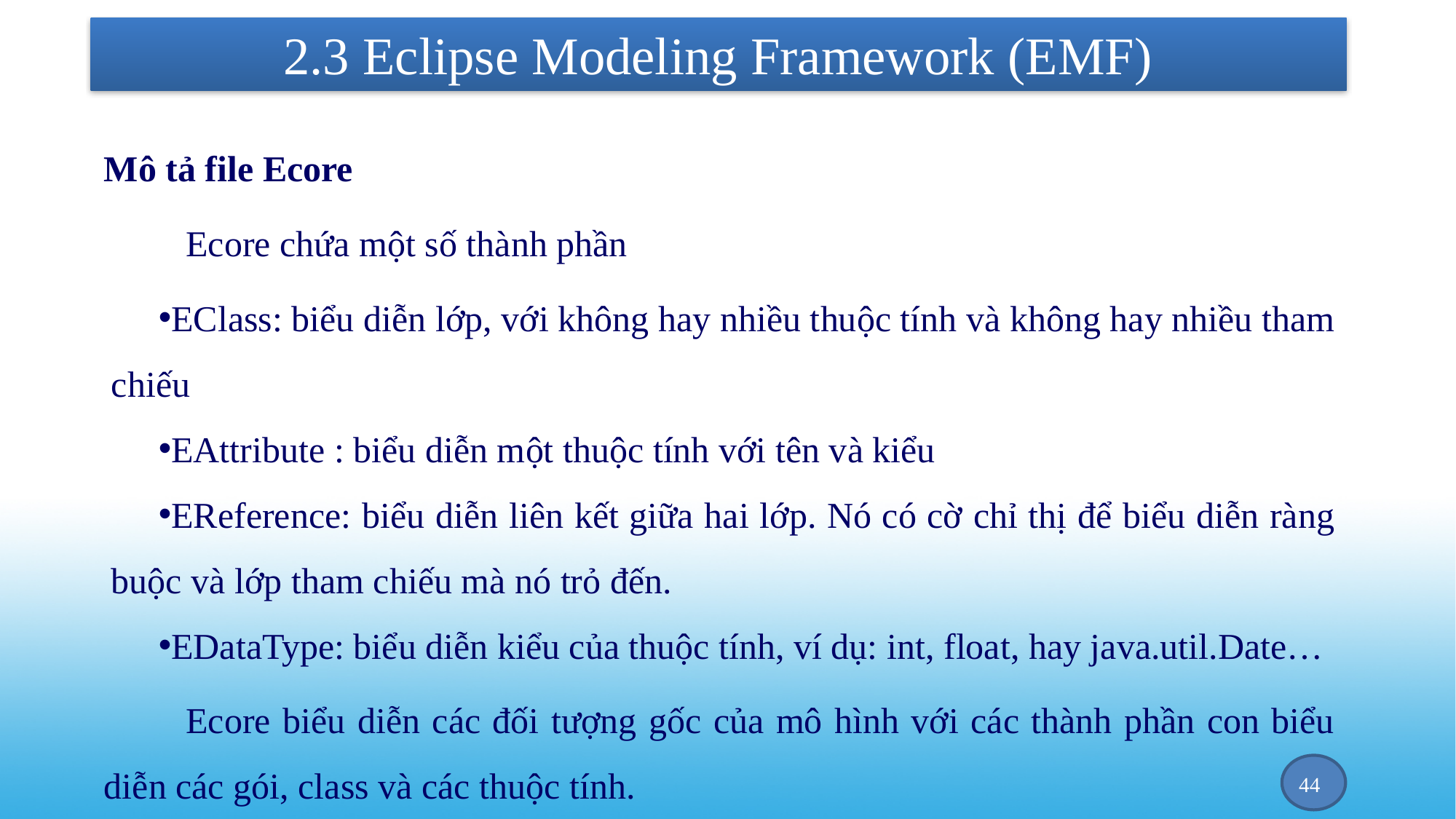

# 2.3 Eclipse Modeling Framework (EMF)
Mô tả file Ecore
Ecore chứa một số thành phần
EClass: biểu diễn lớp, với không hay nhiều thuộc tính và không hay nhiều tham chiếu
EAttribute : biểu diễn một thuộc tính với tên và kiểu
EReference: biểu diễn liên kết giữa hai lớp. Nó có cờ chỉ thị để biểu diễn ràng buộc và lớp tham chiếu mà nó trỏ đến.
EDataType: biểu diễn kiểu của thuộc tính, ví dụ: int, float, hay java.util.Date…
Ecore biểu diễn các đối tượng gốc của mô hình với các thành phần con biểu diễn các gói, class và các thuộc tính.

44